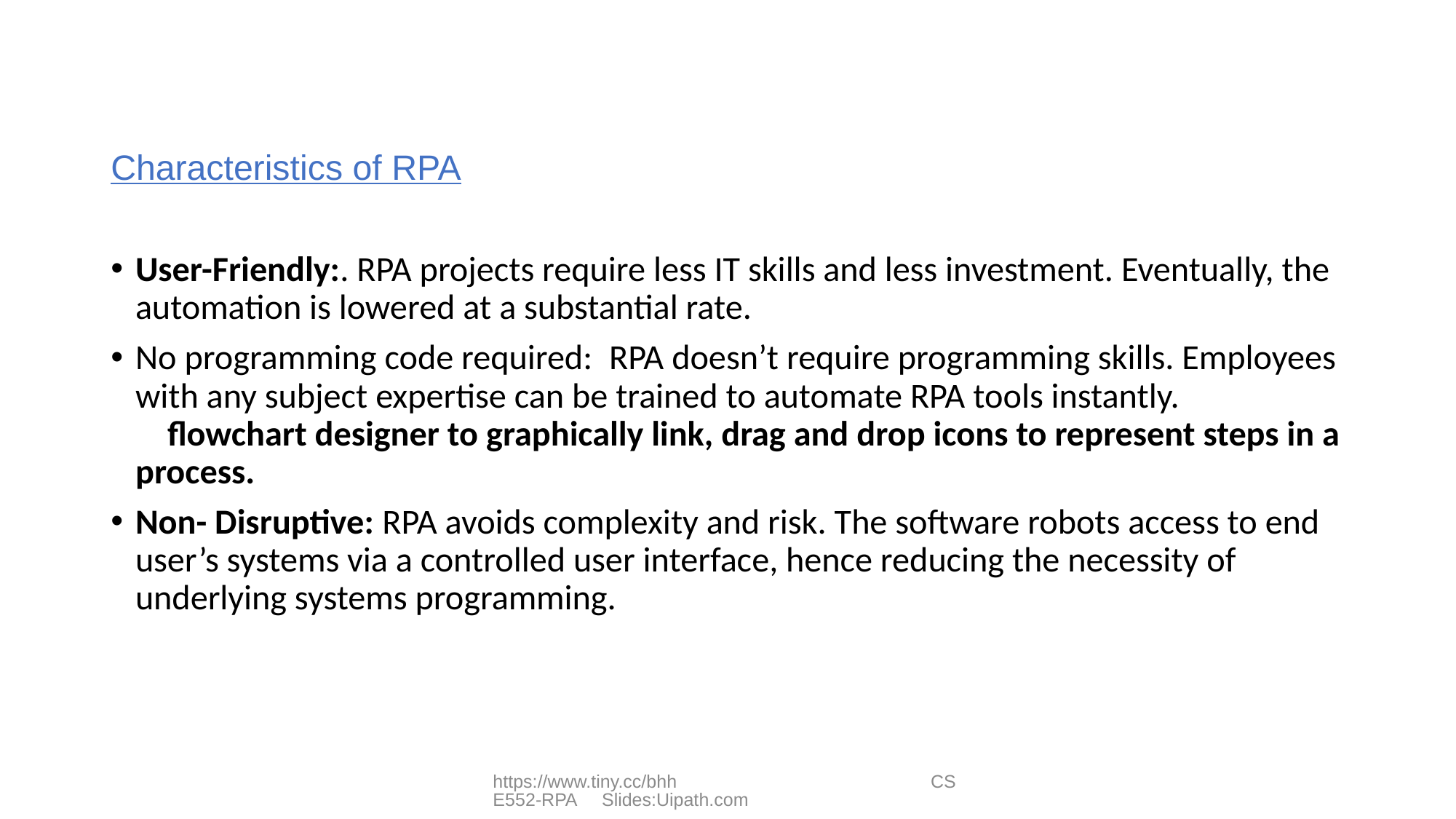

Characteristics of RPA

User-Friendly:. RPA projects require less IT skills and less investment. Eventually, the automation is lowered at a substantial rate.
No programming code required:  RPA doesn’t require programming skills. Employees with any subject expertise can be trained to automate RPA tools instantly.
    flowchart designer to graphically link, drag and drop icons to represent steps in a process.
Non- Disruptive: RPA avoids complexity and risk. The software robots access to end user’s systems via a controlled user interface, hence reducing the necessity of underlying systems programming.

https://www.tiny.cc/bhh                                                  CSE552-RPA     Slides:Uipath.com